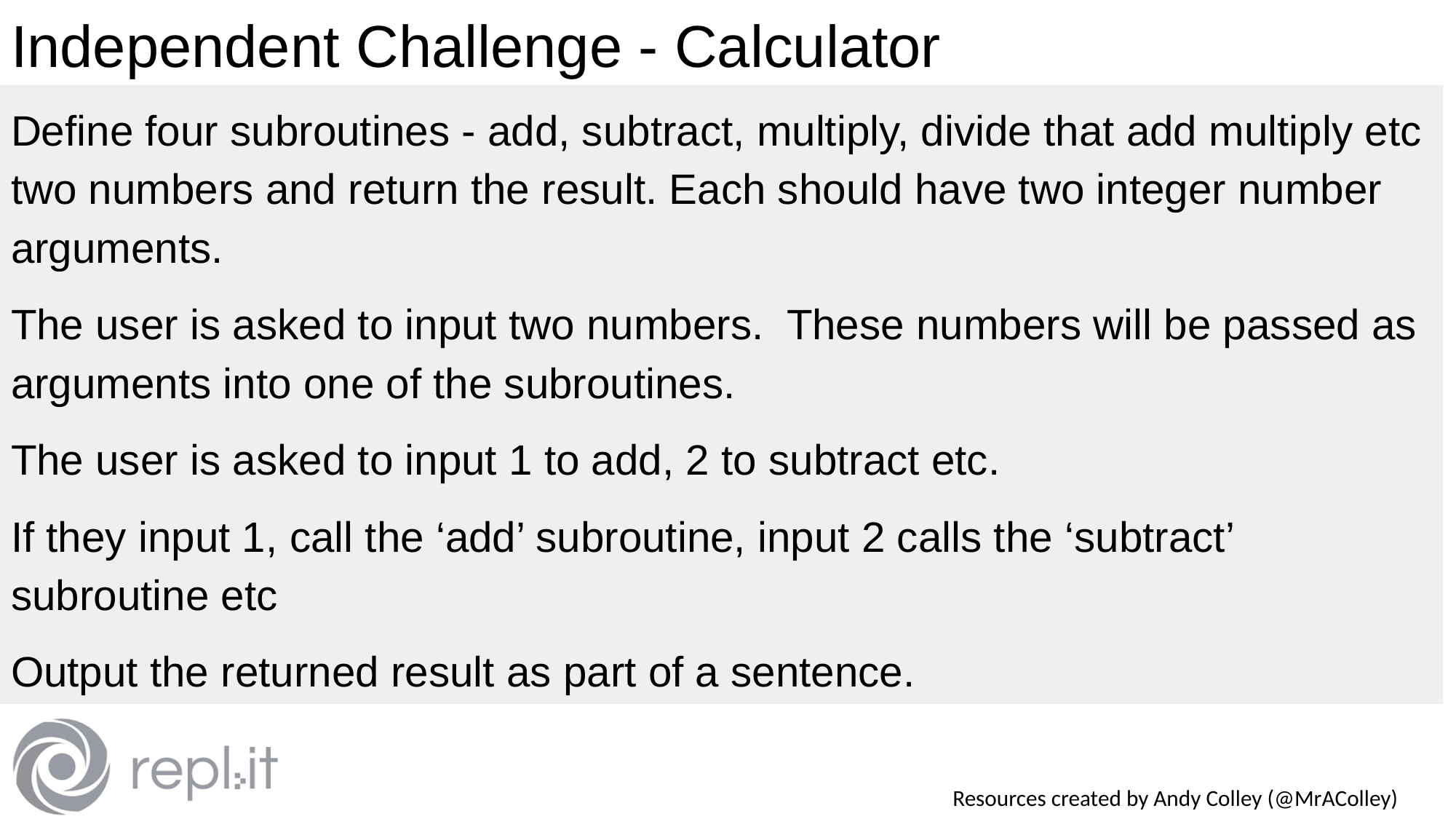

# Independent Challenge - Calculator
Define four subroutines - add, subtract, multiply, divide that add multiply etc two numbers and return the result. Each should have two integer number arguments.
The user is asked to input two numbers.  These numbers will be passed as arguments into one of the subroutines.
The user is asked to input 1 to add, 2 to subtract etc.
If they input 1, call the ‘add’ subroutine, input 2 calls the ‘subtract’ subroutine etc
Output the returned result as part of a sentence.